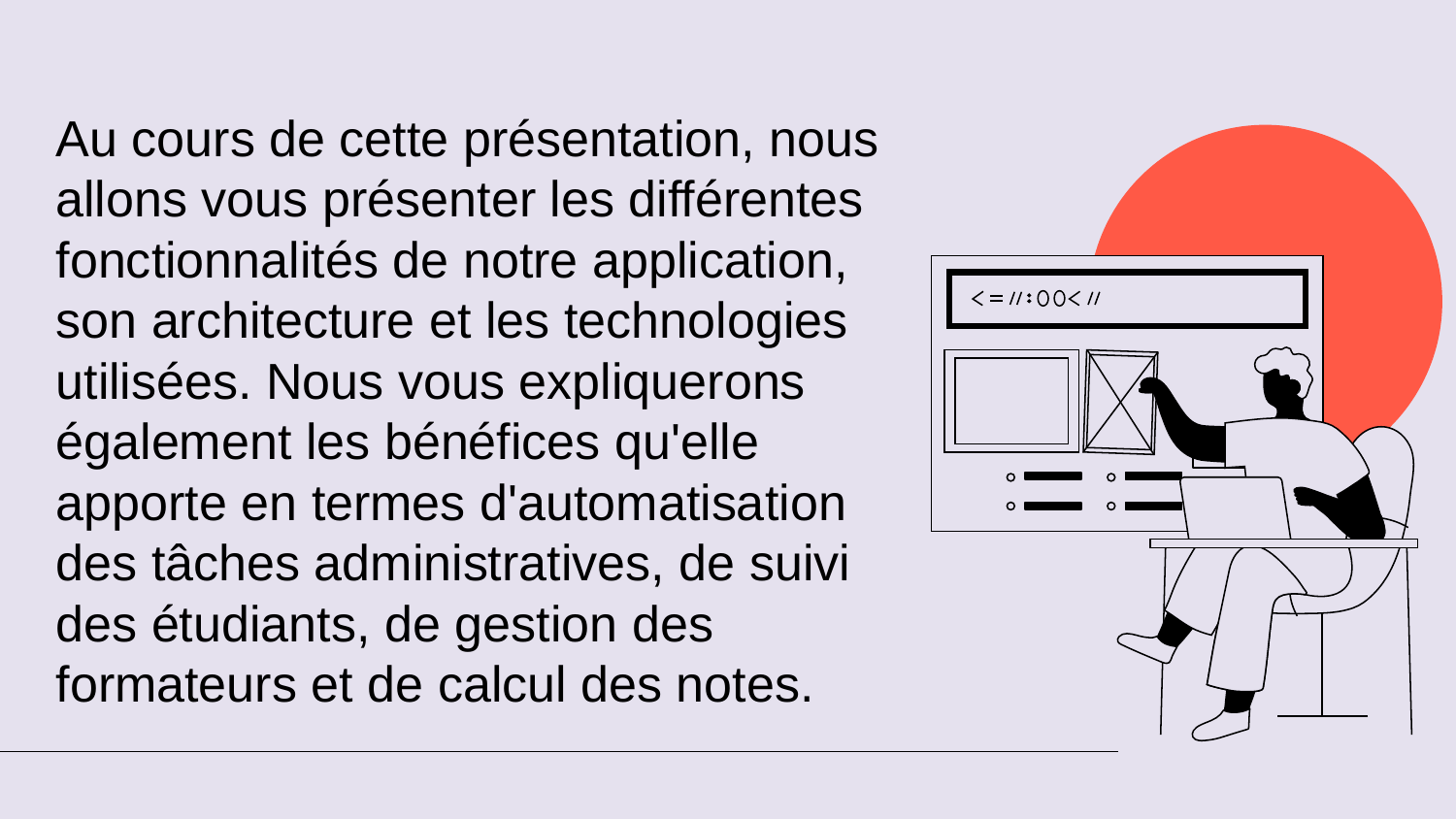

Au cours de cette présentation, nous allons vous présenter les différentes fonctionnalités de notre application, son architecture et les technologies utilisées. Nous vous expliquerons également les bénéfices qu'elle apporte en termes d'automatisation des tâches administratives, de suivi des étudiants, de gestion des formateurs et de calcul des notes.